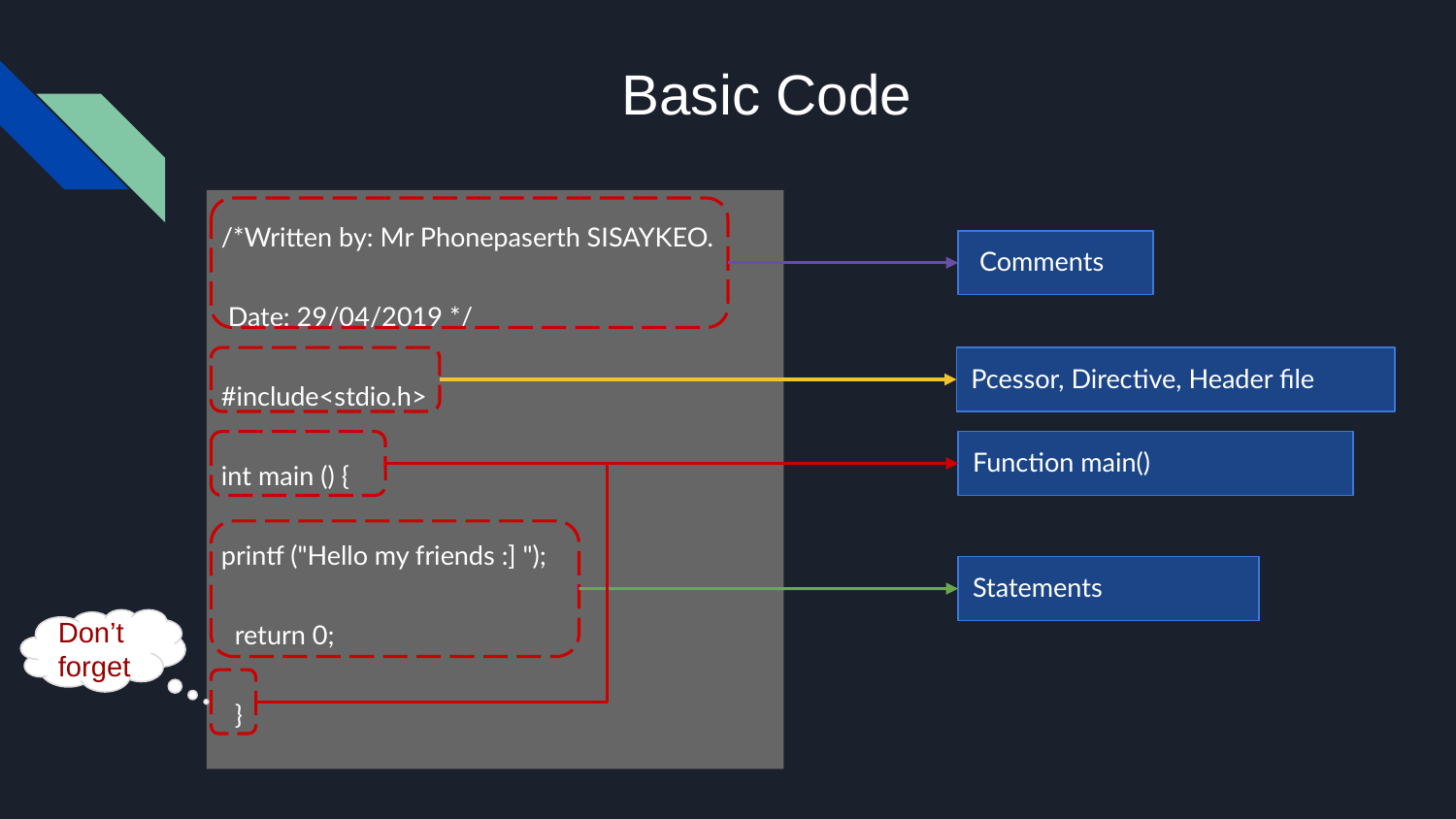

# Basic Code
/*Written by: Mr Phonepaserth SISAYKEO.
 Date: 29/04/2019 */
#include<stdio.h>
int main () {
printf ("Hello my friends :] ");
  return 0;
  }

 Comments

Pcessor, Directive, Header file

Function main()

Statements
Don’t forget